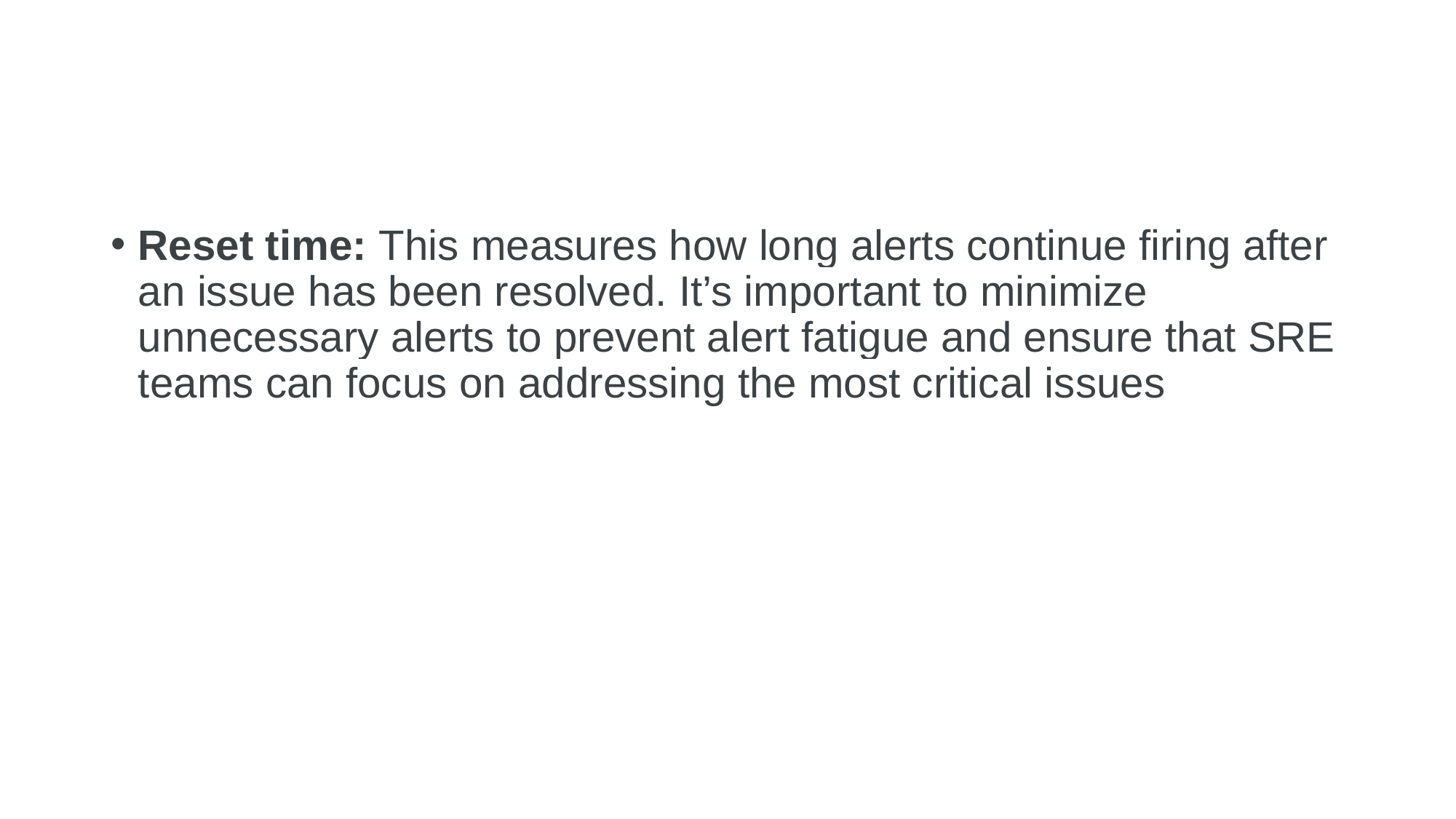

#
Reset time: This measures how long alerts continue firing after an issue has been resolved. It’s important to minimize unnecessary alerts to prevent alert fatigue and ensure that SRE teams can focus on addressing the most critical issues